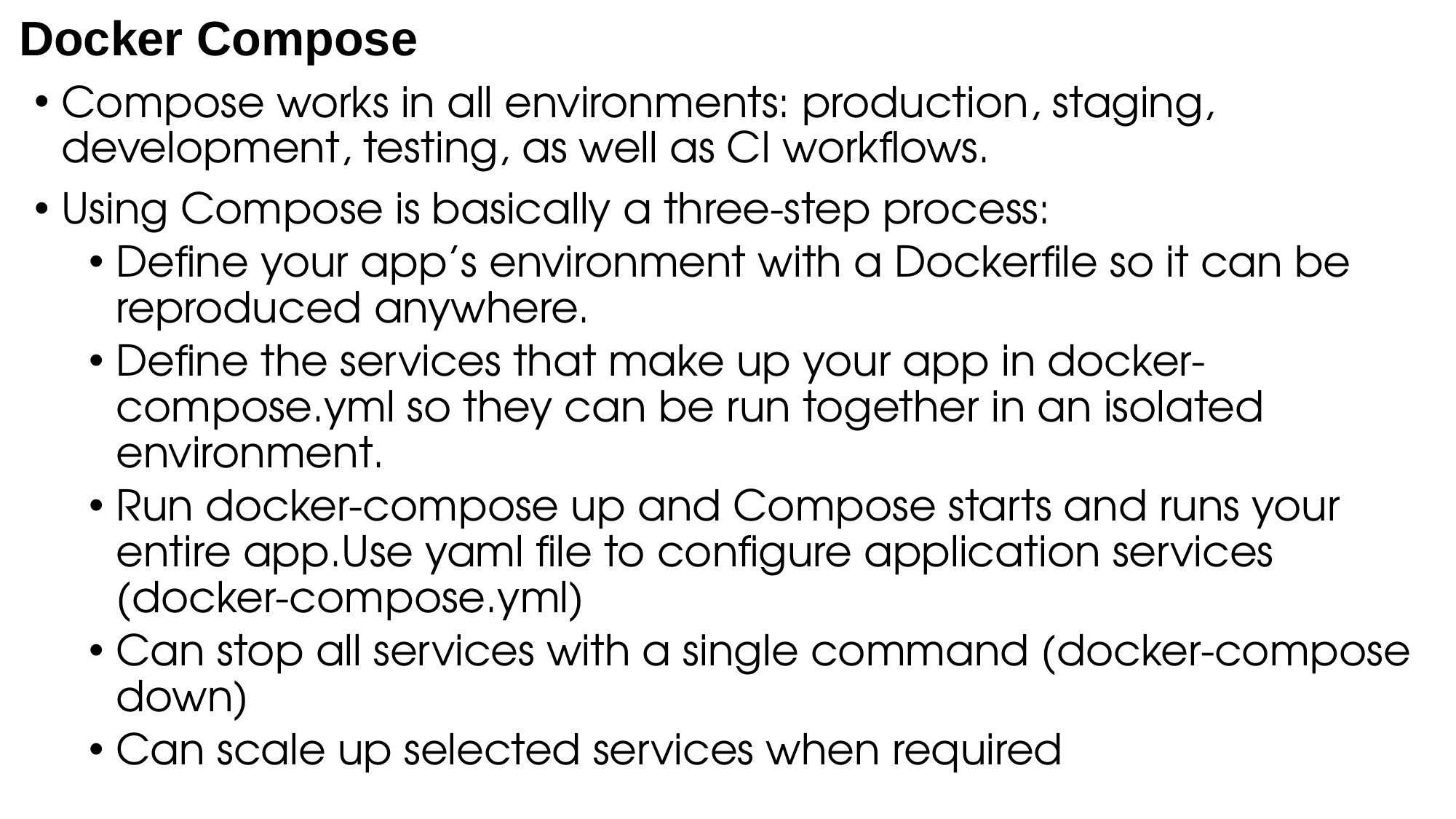

# Docker Compose
Compose works in all environments: production, staging, development, testing, as well as CI workflows.
Using Compose is basically a three-step process:
Define your app’s environment with a Dockerfile so it can be reproduced anywhere.
Define the services that make up your app in docker-compose.yml so they can be run together in an isolated environment.
Run docker-compose up and Compose starts and runs your entire app.Use yaml file to configure application services (docker-compose.yml)
Can stop all services with a single command (docker-compose down)
Can scale up selected services when required